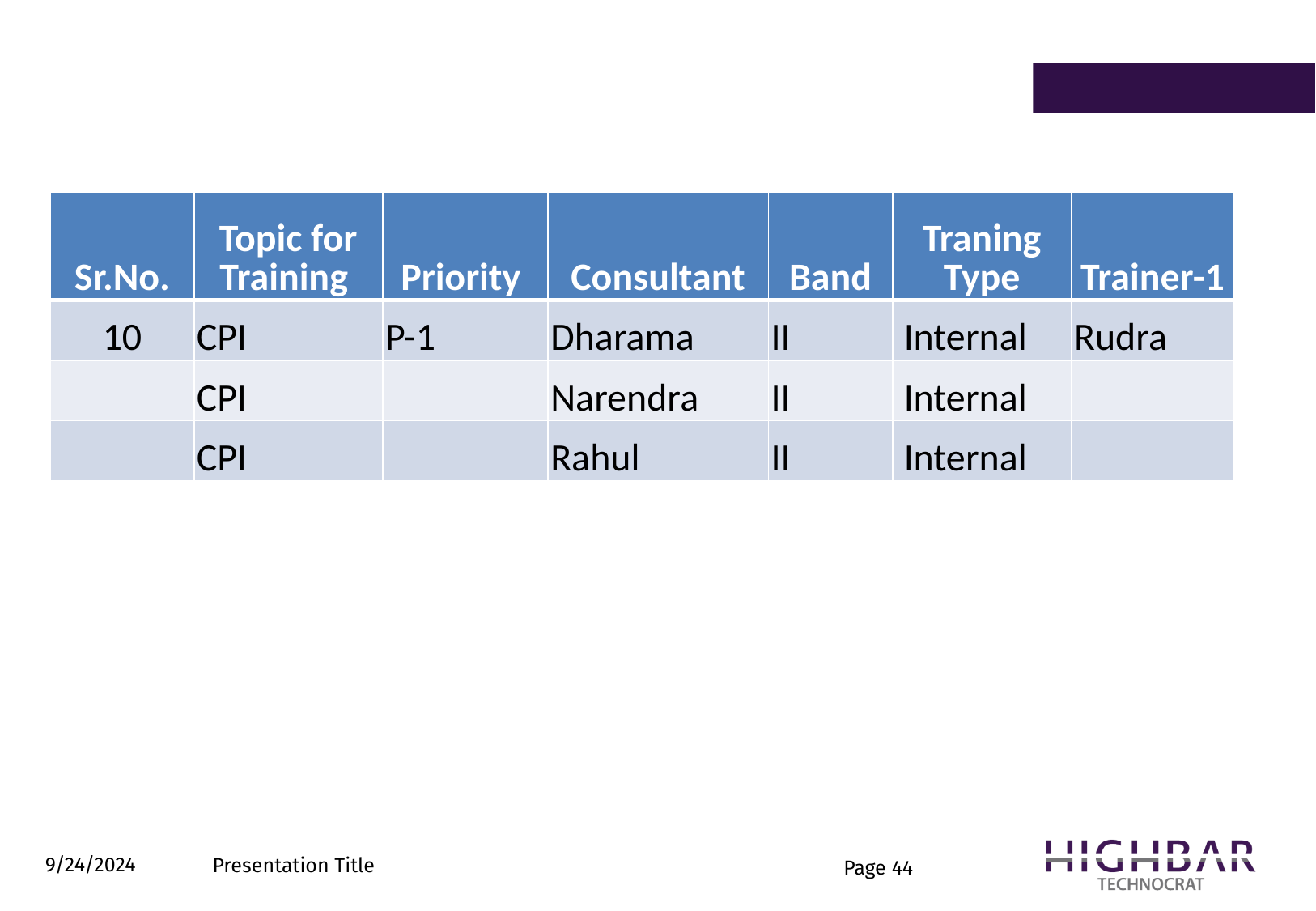

| Sr.No. | Topic for Training | Priority | Consultant | Band | Traning Type | Trainer-1 |
| --- | --- | --- | --- | --- | --- | --- |
| 10 | CPI | P-1 | Dharama | II | Internal | Rudra |
|  | CPI |  | Narendra | II | Internal |  |
|  | CPI |  | Rahul | II | Internal |  |